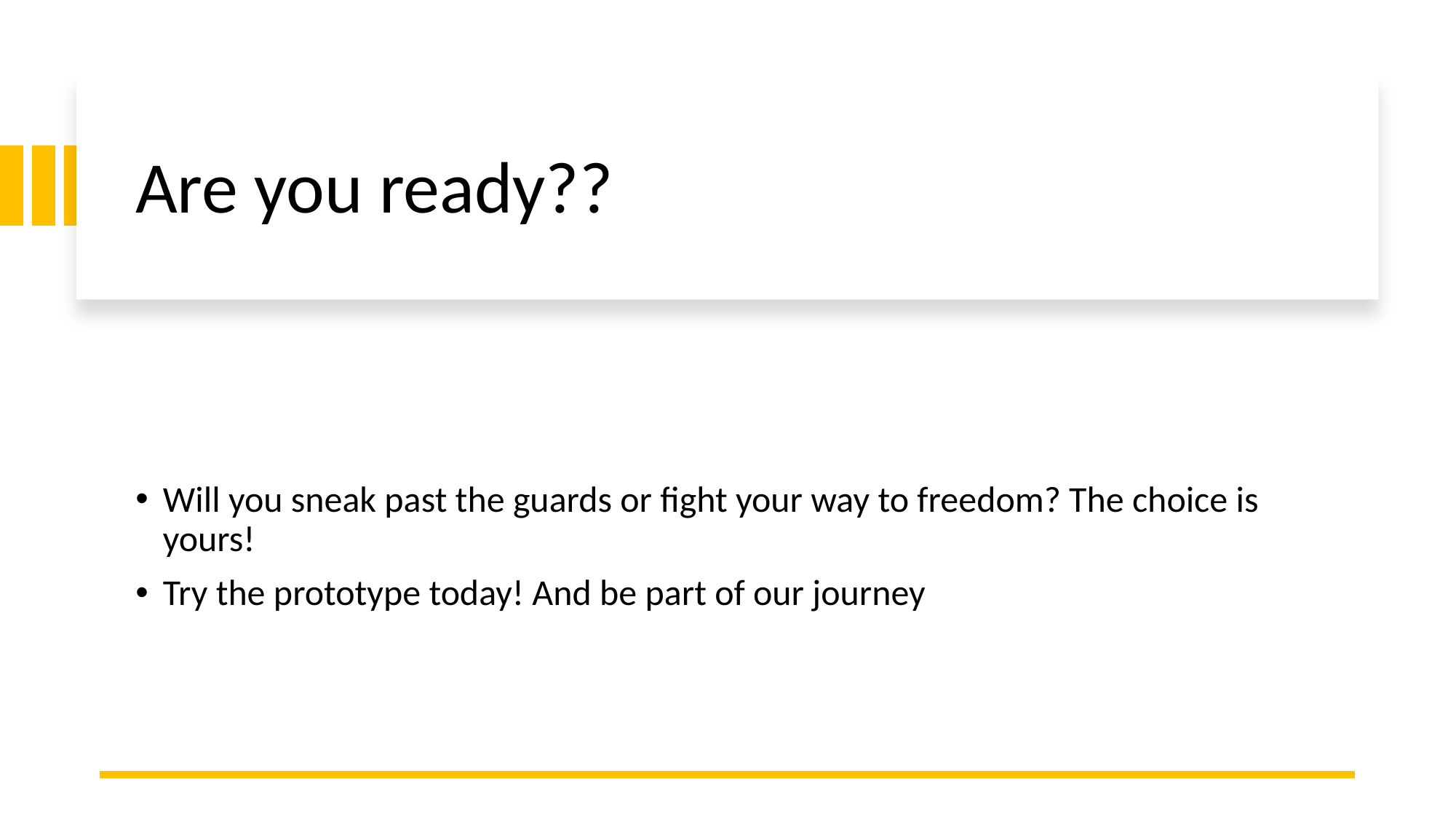

# Are you ready??

Will you sneak past the guards or fight your way to freedom? The choice is yours!
Try the prototype today! And be part of our journey